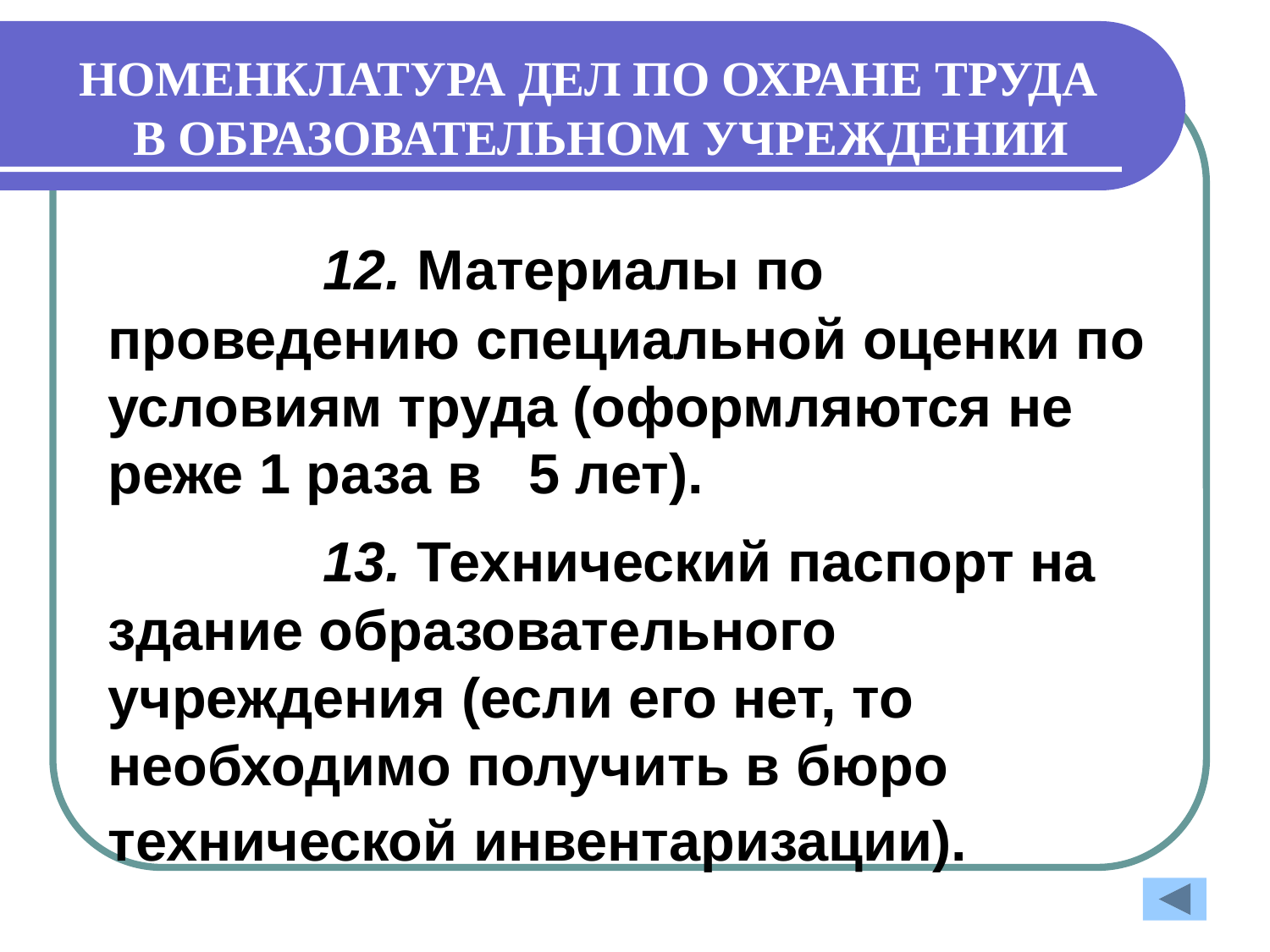

# НОМЕНКЛАТУРА ДЕЛ ПО ОХРАНЕ ТРУДА В ОБРАЗОВАТЕЛЬНОМ УЧРЕЖДЕНИИ

       12. Материалы по проведению специальной оценки по условиям труда (оформляются не реже 1 раза в   5 лет).
       13. Технический паспорт на здание образовательного учреждения (если его нет, то необходимо получить в бюро технической инвентаризации).